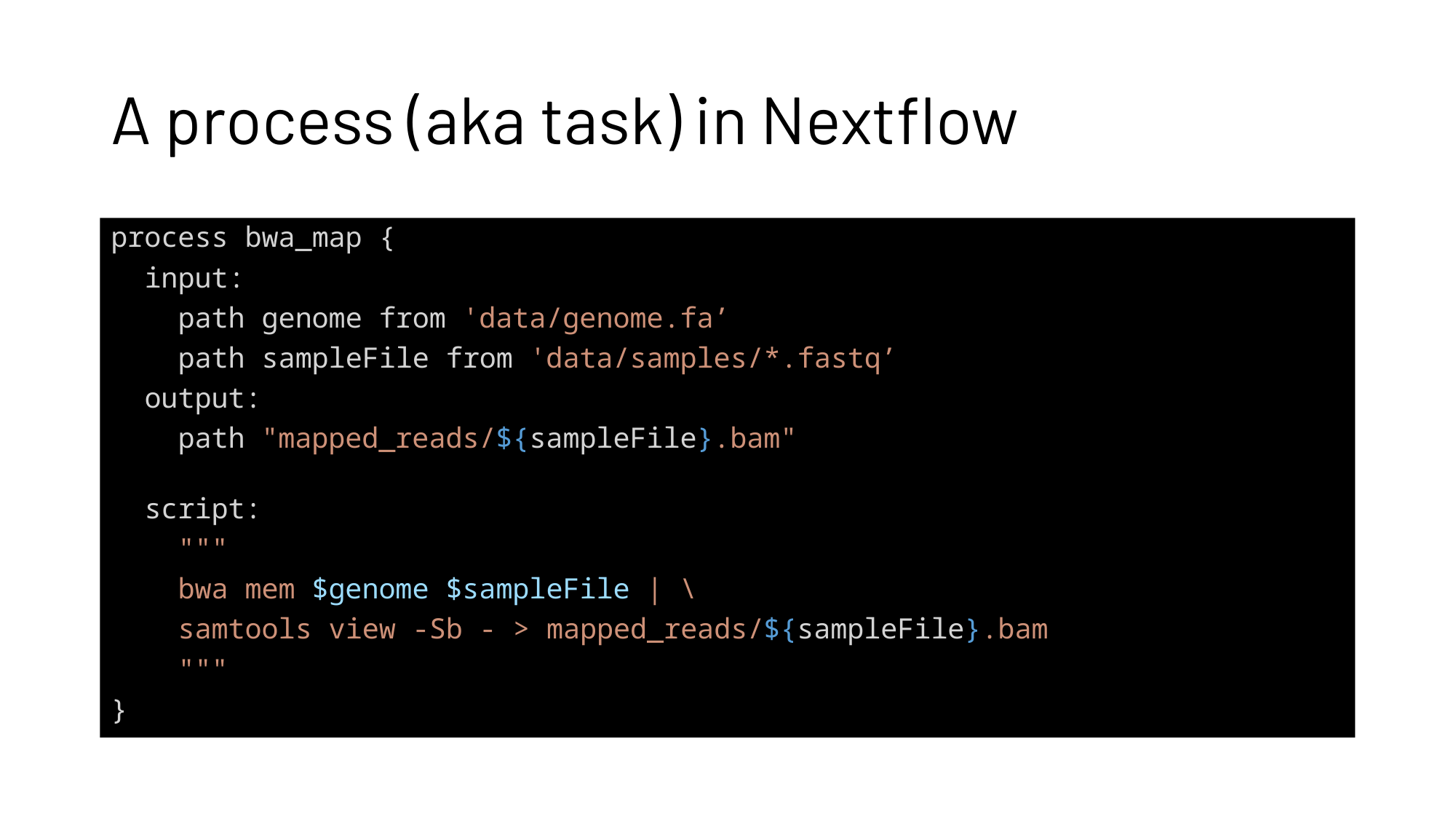

# A process (aka task) in Nextflow
process bwa_map {
  input:
    path genome from 'data/genome.fa’
    path sampleFile from 'data/samples/*.fastq’
  output:
    path "mapped_reads/${sampleFile}.bam"
  script:
    """
    bwa mem $genome $sampleFile | \
    samtools view -Sb - > mapped_reads/${sampleFile}.bam
    """
}